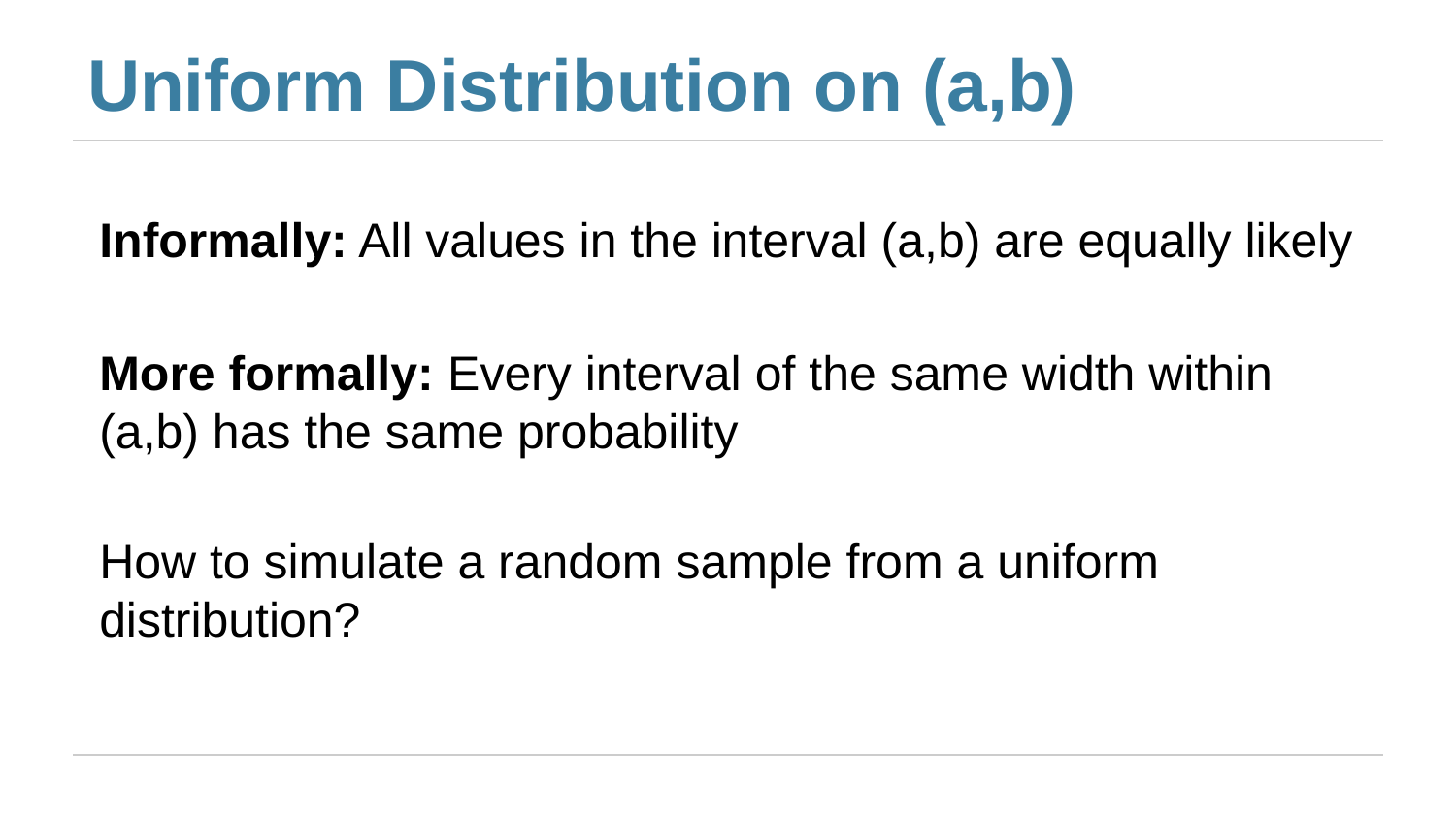

# Uniform Distribution on (a,b)
Informally: All values in the interval (a,b) are equally likely

More formally: Every interval of the same width within (a,b) has the same probability

How to simulate a random sample from a uniform distribution?